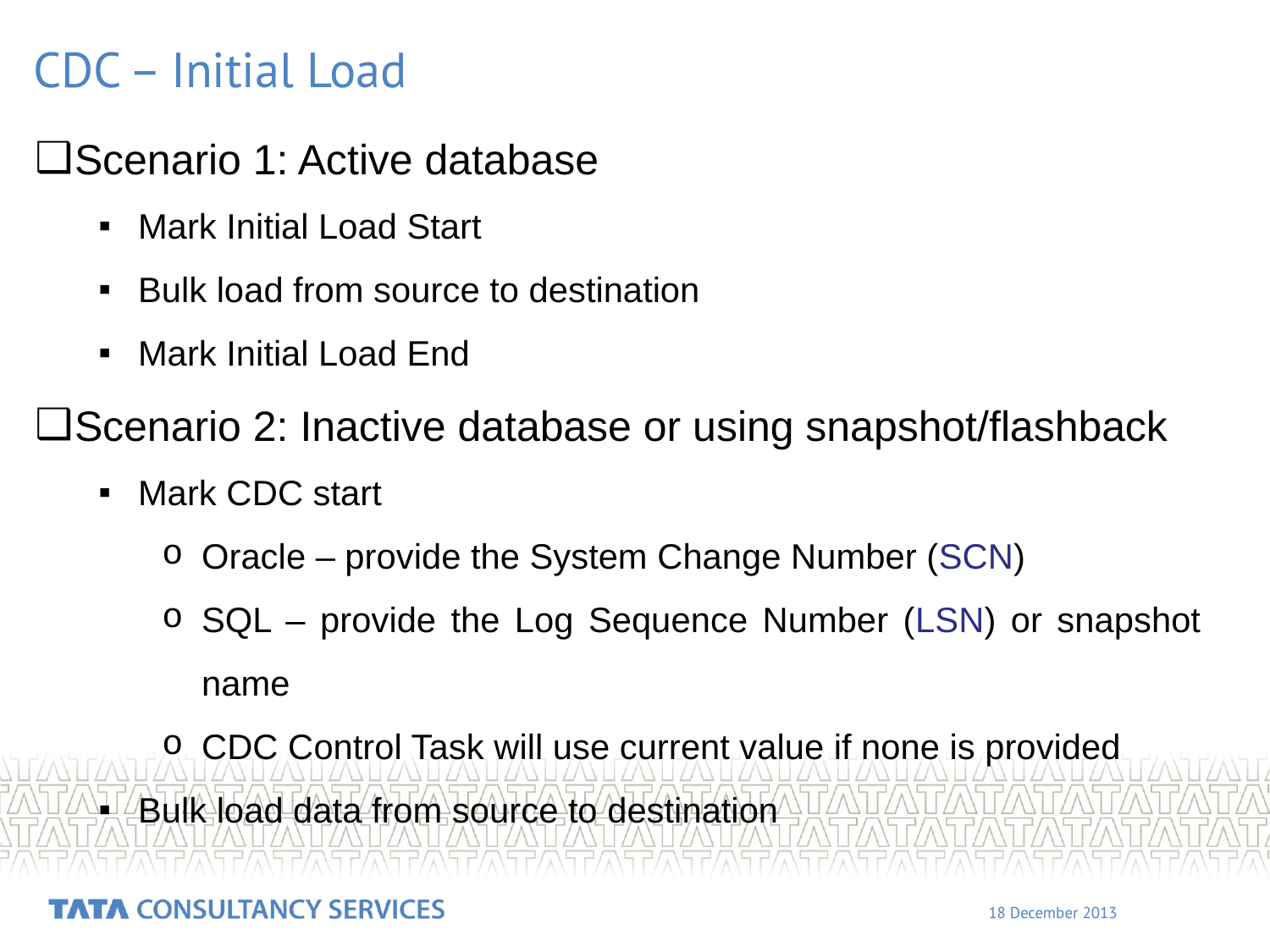

CDC – Initial Load
Scenario 1: Active database
Mark Initial Load Start
Bulk load from source to destination
Mark Initial Load End
Scenario 2: Inactive database or using snapshot/flashback
Mark CDC start
Oracle – provide the System Change Number (SCN)
SQL – provide the Log Sequence Number (LSN) or snapshot name
CDC Control Task will use current value if none is provided
Bulk load data from source to destination